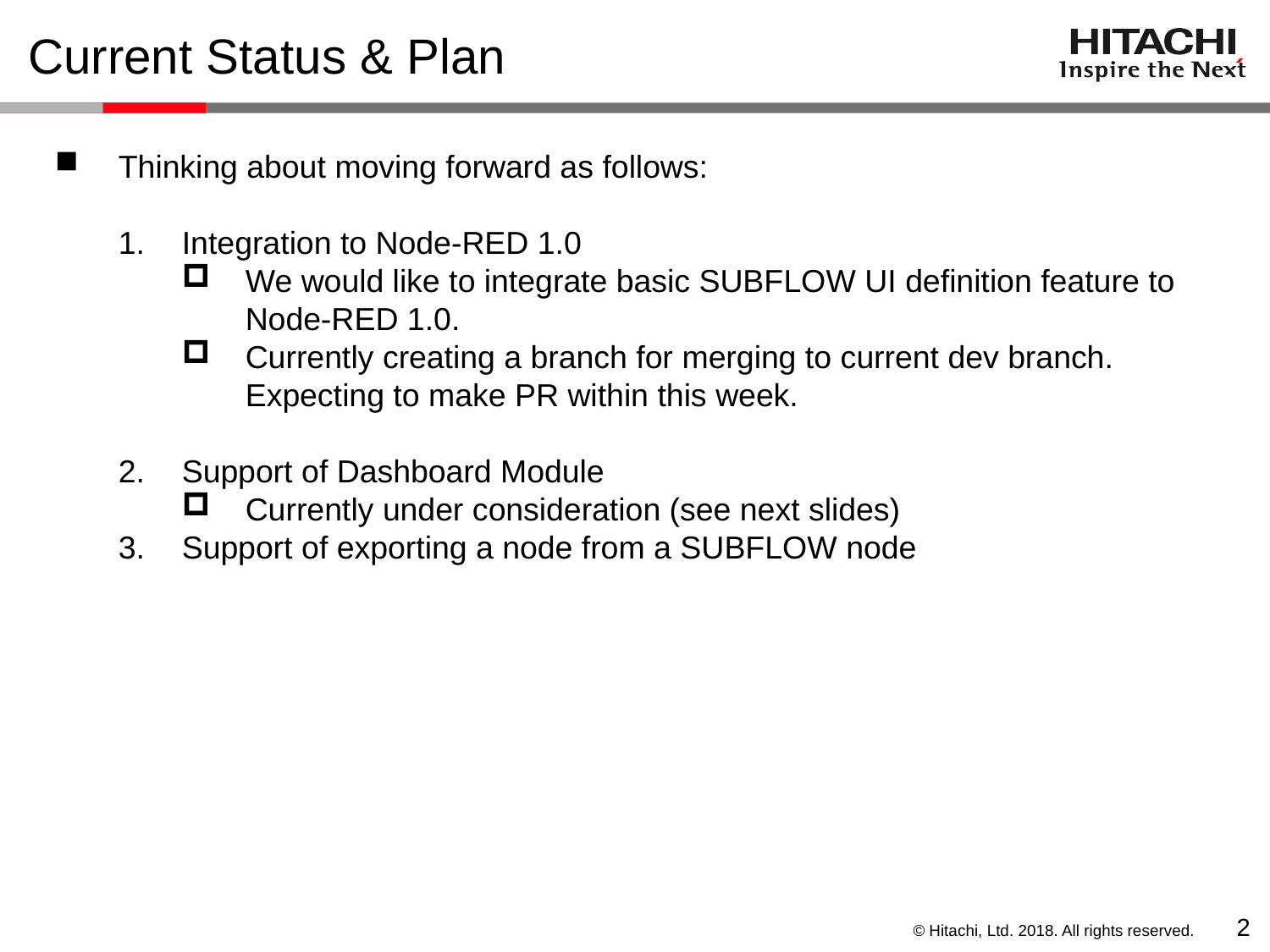

# Current Status & Plan
Thinking about moving forward as follows:

Integration to Node-RED 1.0
We would like to integrate basic SUBFLOW UI definition feature to Node-RED 1.0.
Currently creating a branch for merging to current dev branch.
Expecting to make PR within this week.

Support of Dashboard Module
Currently under consideration (see next slides)
Support of exporting a node from a SUBFLOW node
2